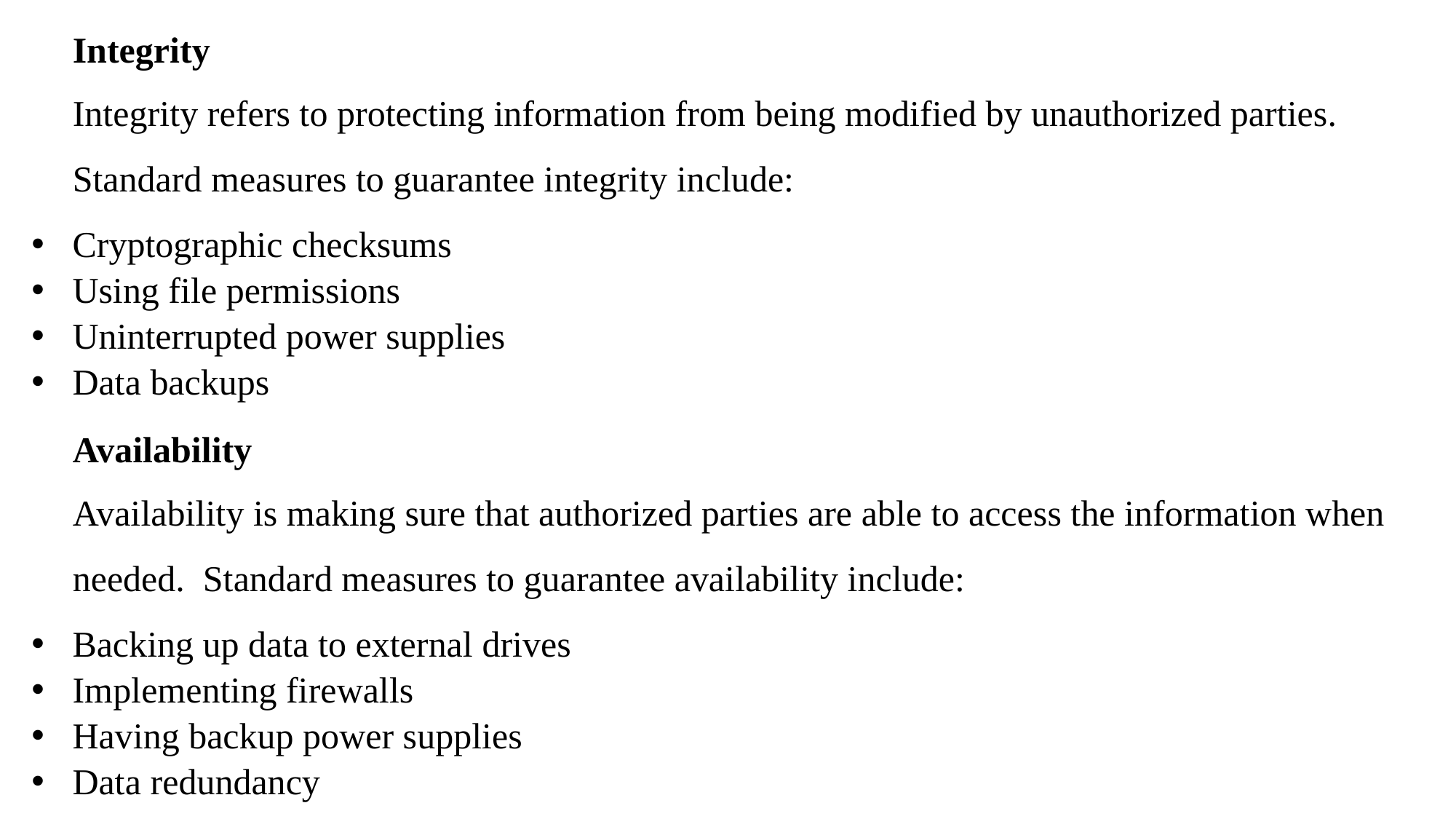

Integrity
Integrity refers to protecting information from being modified by unauthorized parties.
Standard measures to guarantee integrity include:
Cryptographic checksums
Using file permissions
Uninterrupted power supplies
Data backups
Availability
Availability is making sure that authorized parties are able to access the information when
needed.  Standard measures to guarantee availability include:
Backing up data to external drives
Implementing firewalls
Having backup power supplies
Data redundancy